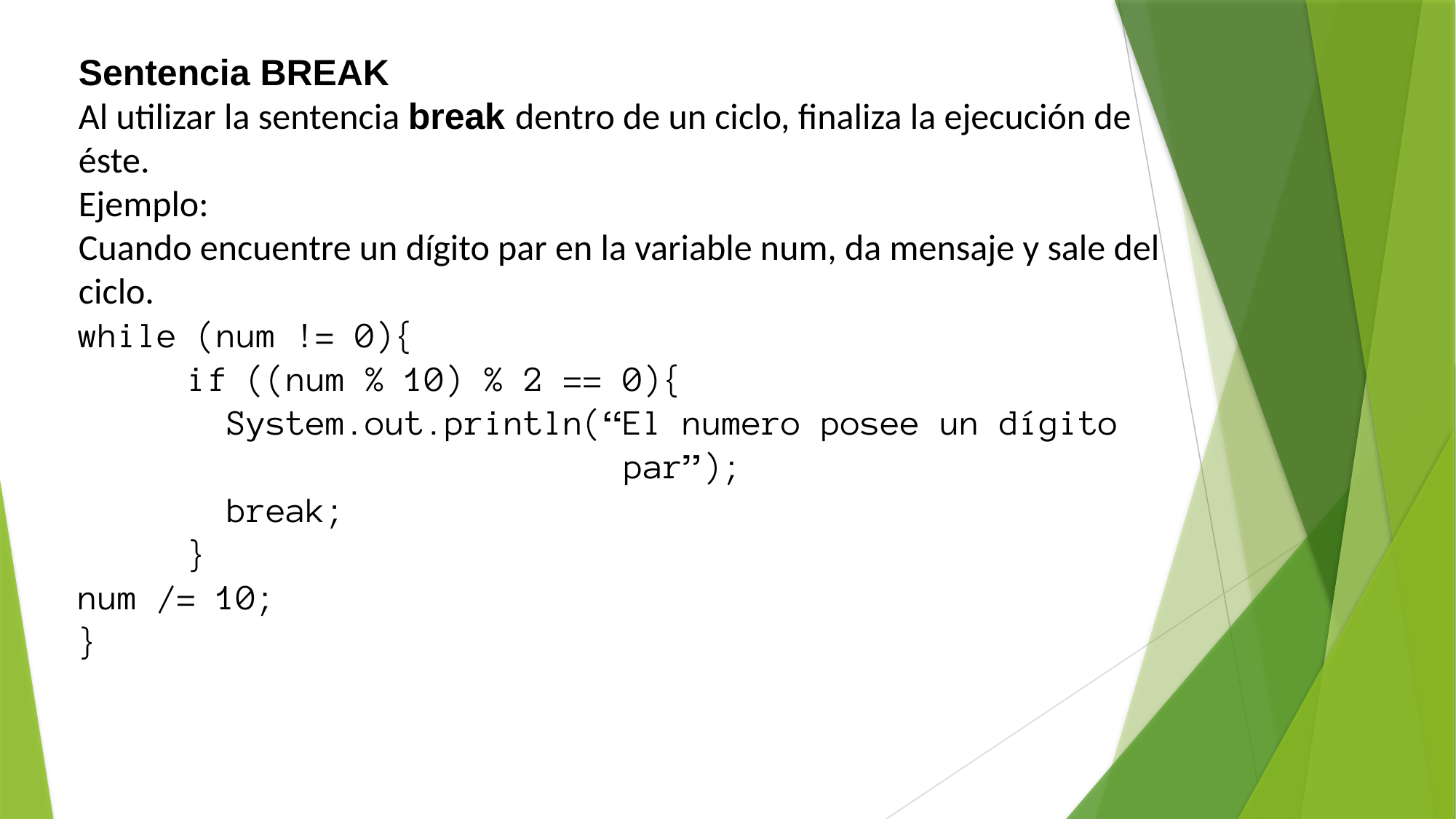

Sentencia BREAK
Al utilizar la sentencia break dentro de un ciclo, finaliza la ejecución de éste.
Ejemplo:
Cuando encuentre un dígito par en la variable num, da mensaje y sale del ciclo.
while (num != 0){
	if ((num % 10) % 2 == 0){
	  System.out.println(“El numero posee un dígito 						par”);
	  break;
	}
num /= 10;
}